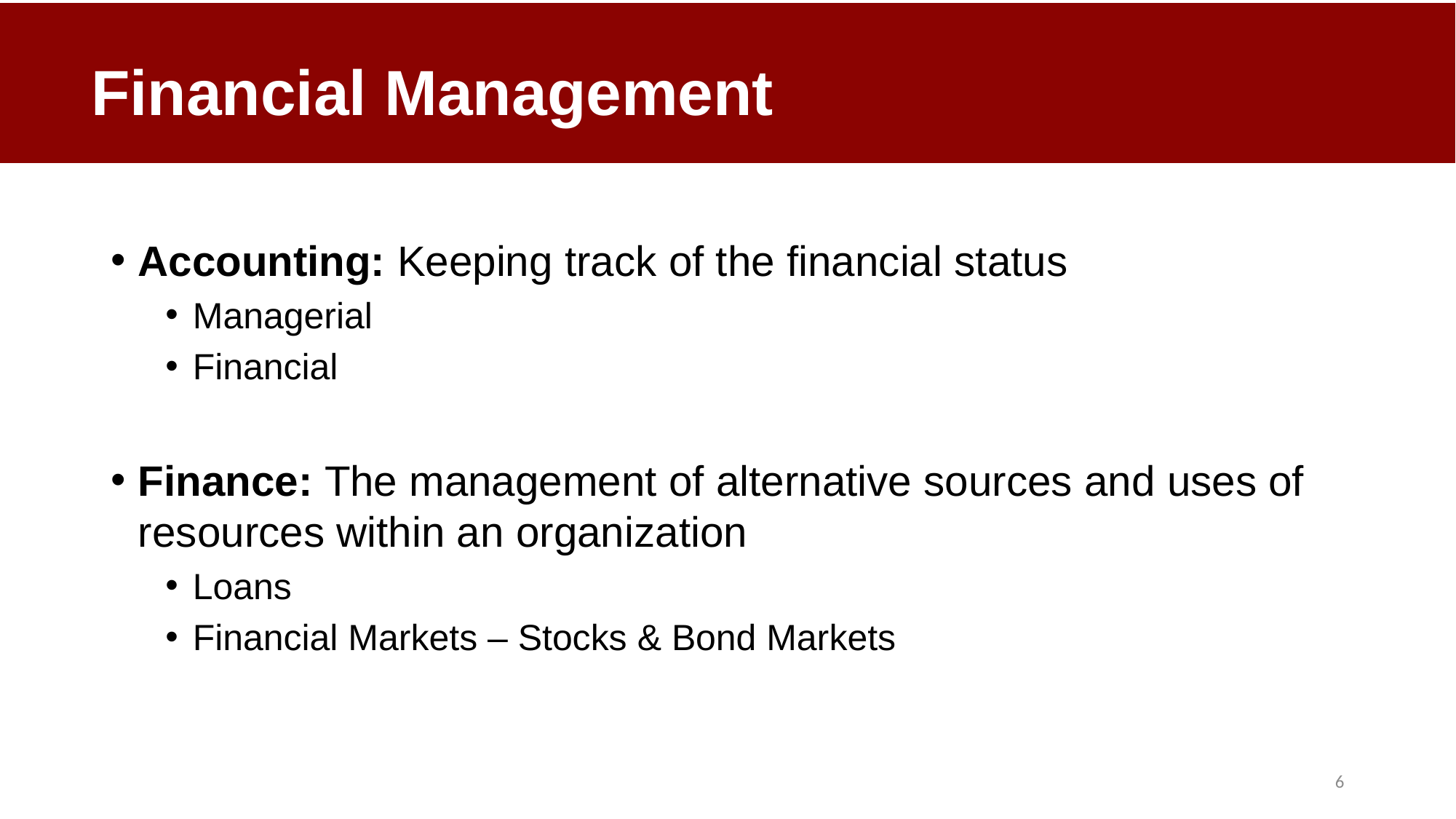

# Financial Management

Accounting: Keeping track of the financial status
Managerial
Financial

Finance: The management of alternative sources and uses of resources within an organization
Loans
Financial Markets – Stocks & Bond Markets

6